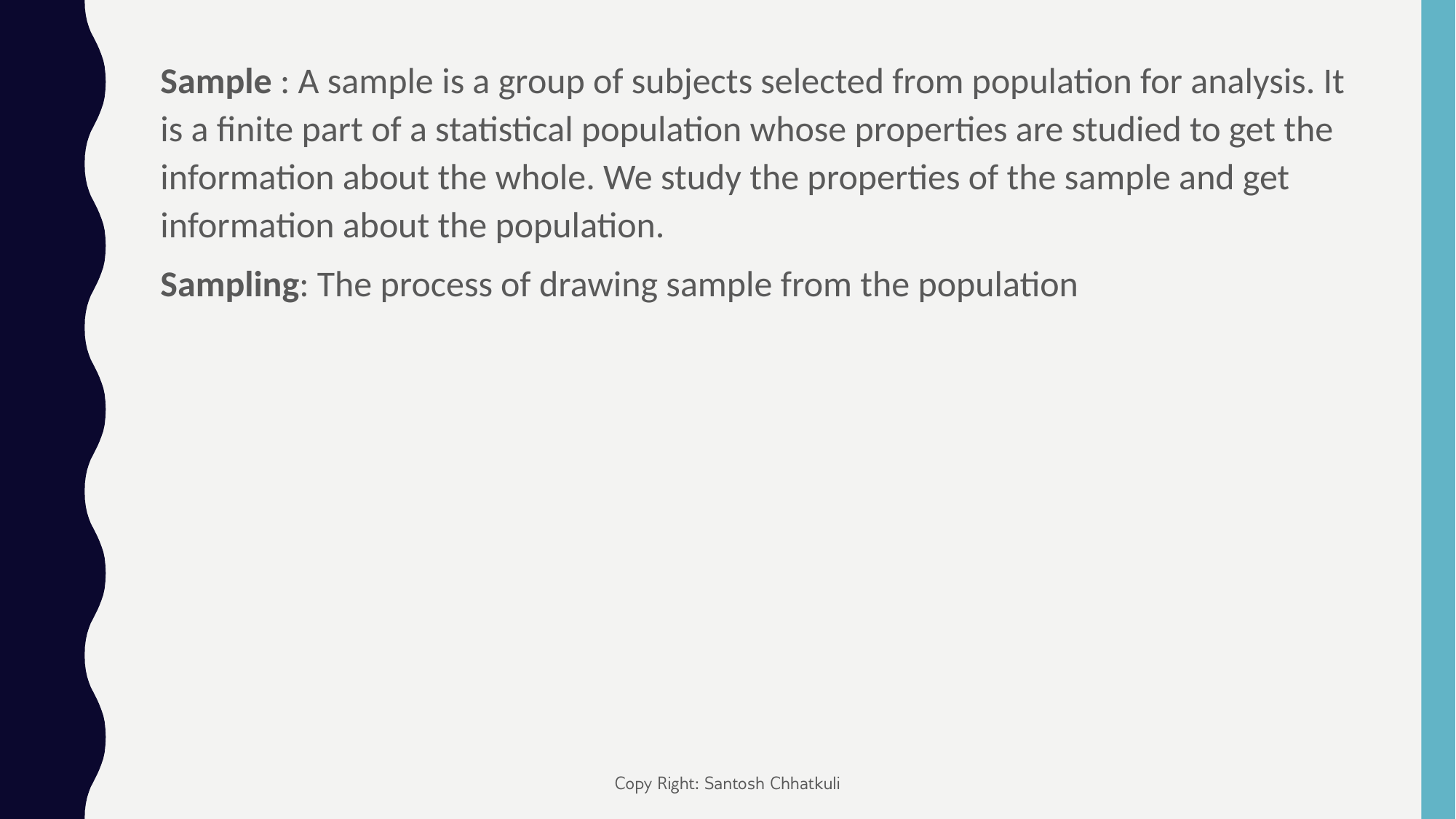

Sample : A sample is a group of subjects selected from population for analysis. It is a finite part of a statistical population whose properties are studied to get the information about the whole. We study the properties of the sample and get information about the population.
Sampling: The process of drawing sample from the population

Copy Right: Santosh Chhatkuli